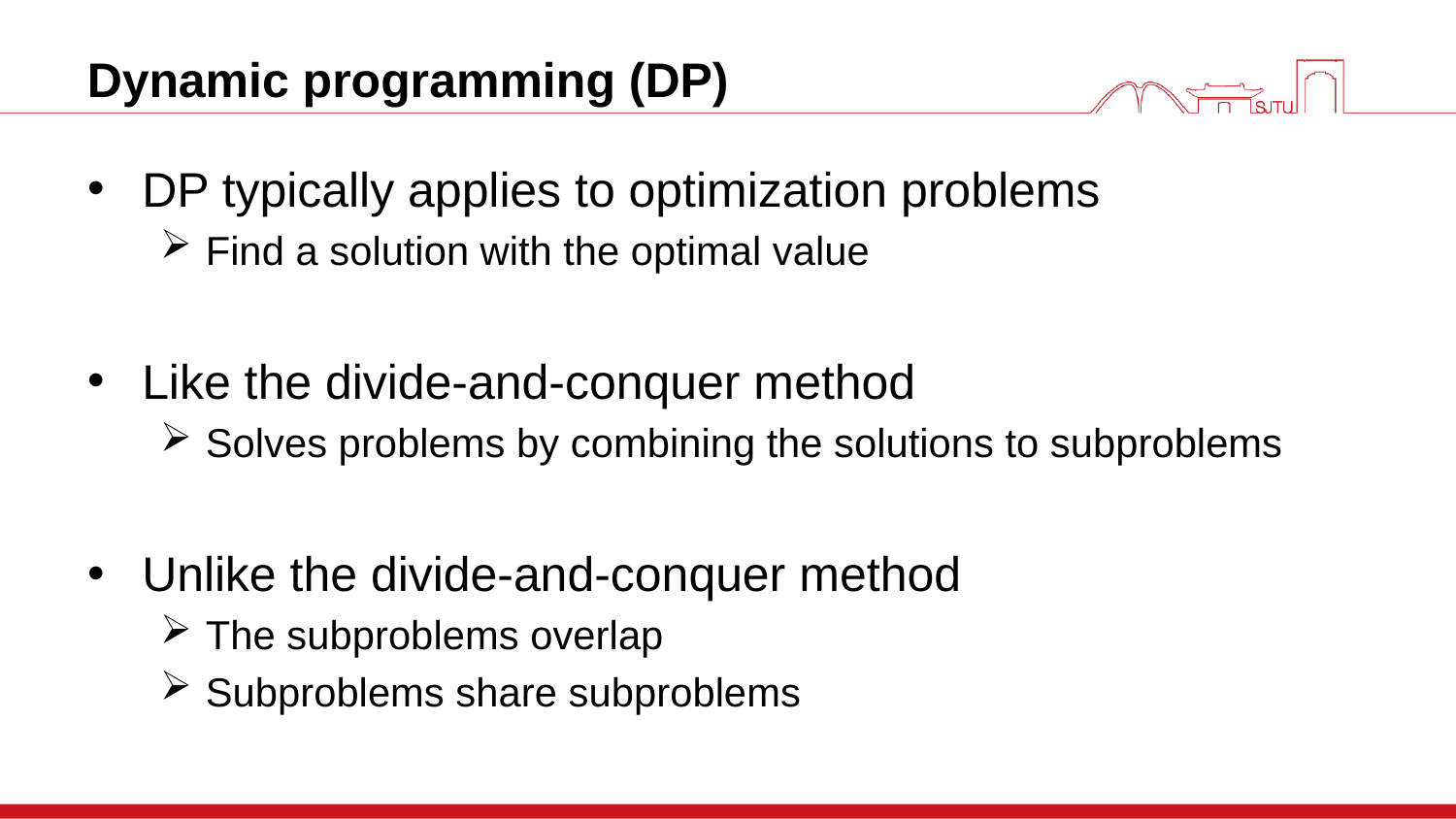

# Dynamic programming (DP)
DP typically applies to optimization problems
Find a solution with the optimal value

Like the divide-and-conquer method
Solves problems by combining the solutions to subproblems

Unlike the divide-and-conquer method
The subproblems overlap
Subproblems share subproblems